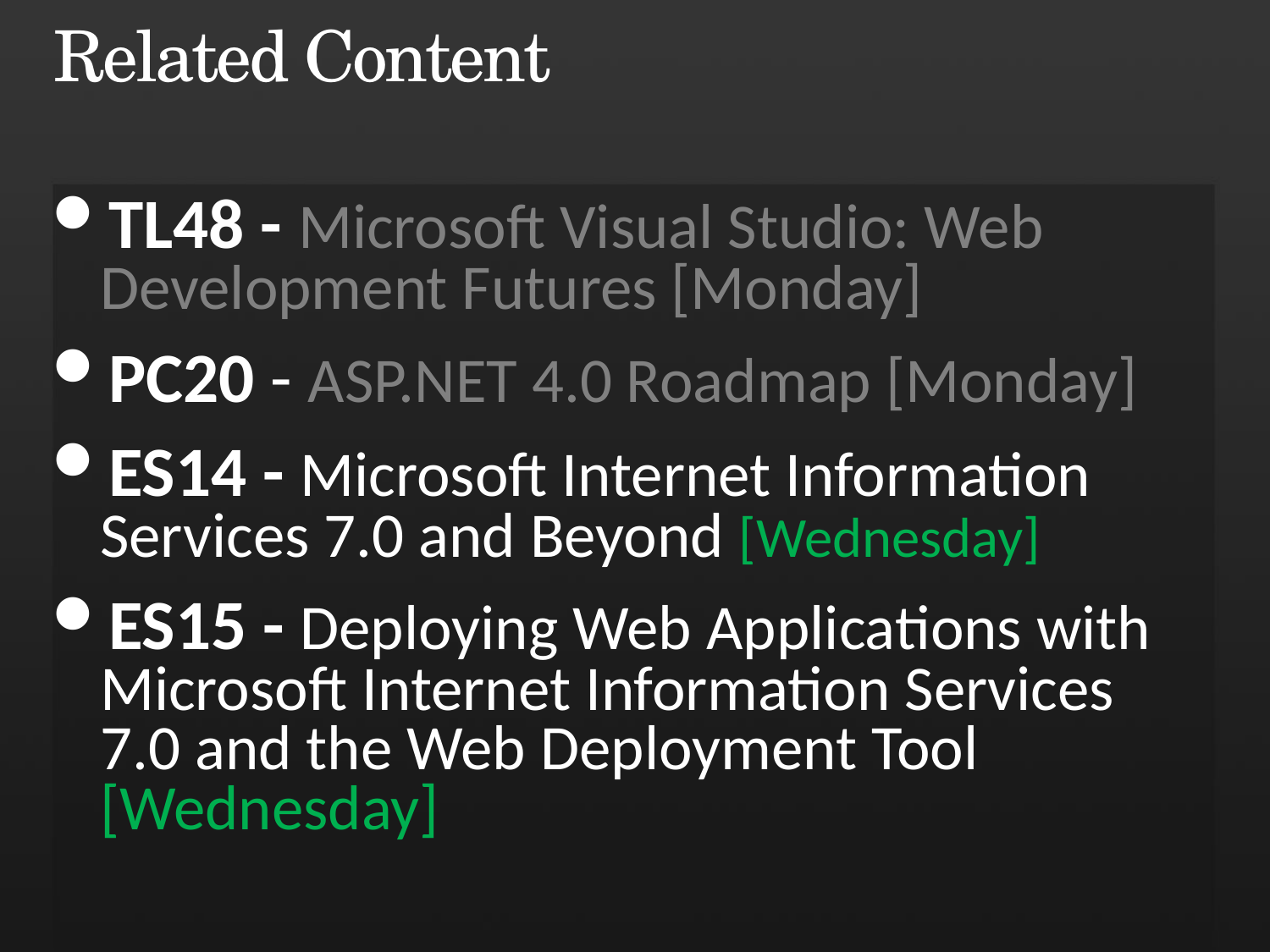

# Related Content
TL48 - Microsoft Visual Studio: Web Development Futures [Monday]
PC20 - ASP.NET 4.0 Roadmap [Monday]
ES14 - Microsoft Internet Information Services 7.0 and Beyond [Wednesday]
ES15 - Deploying Web Applications with Microsoft Internet Information Services 7.0 and the Web Deployment Tool [Wednesday]